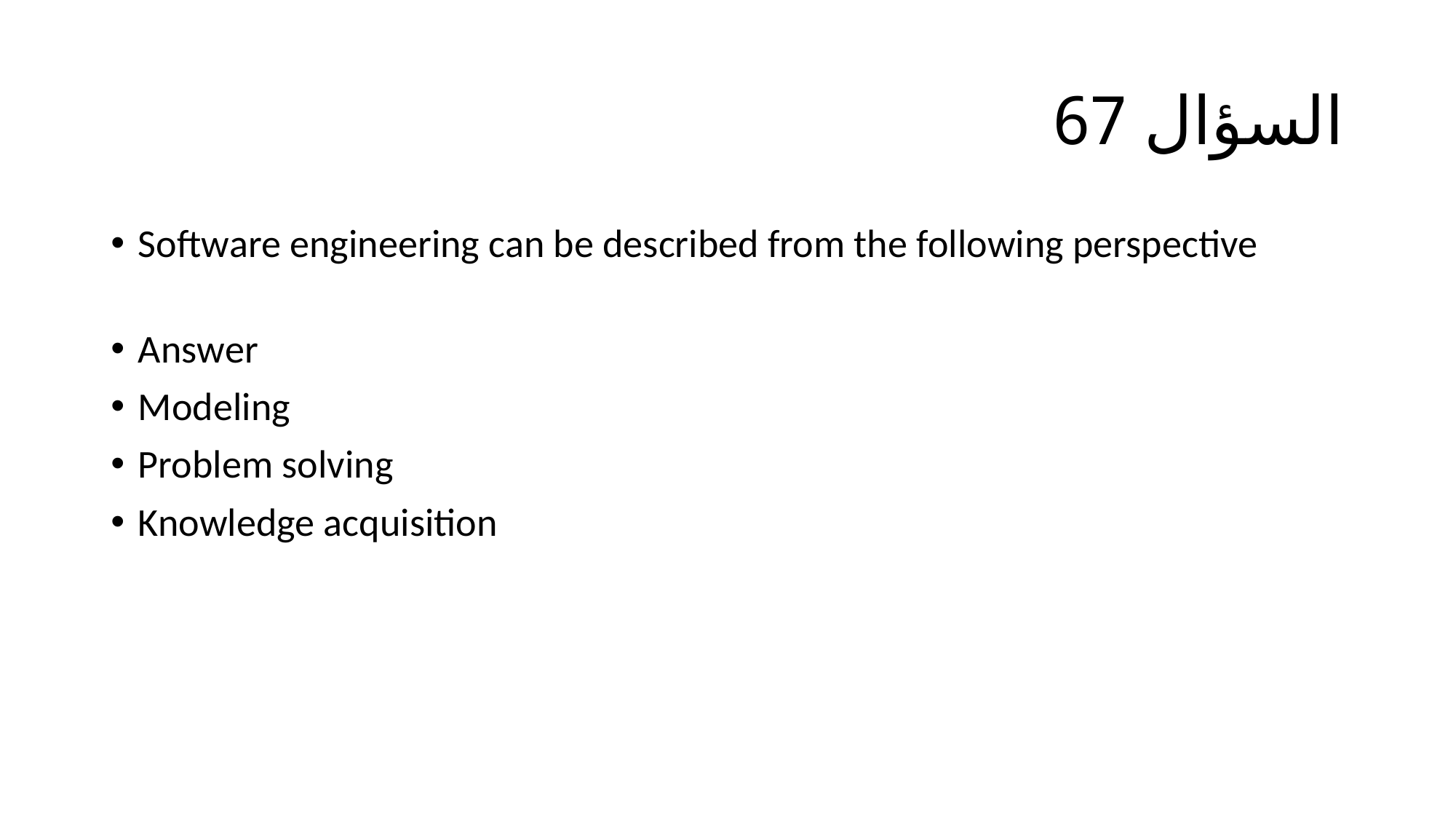

# السؤال 67
Software engineering can be described from the following perspective
Answer
Modeling
Problem solving
Knowledge acquisition